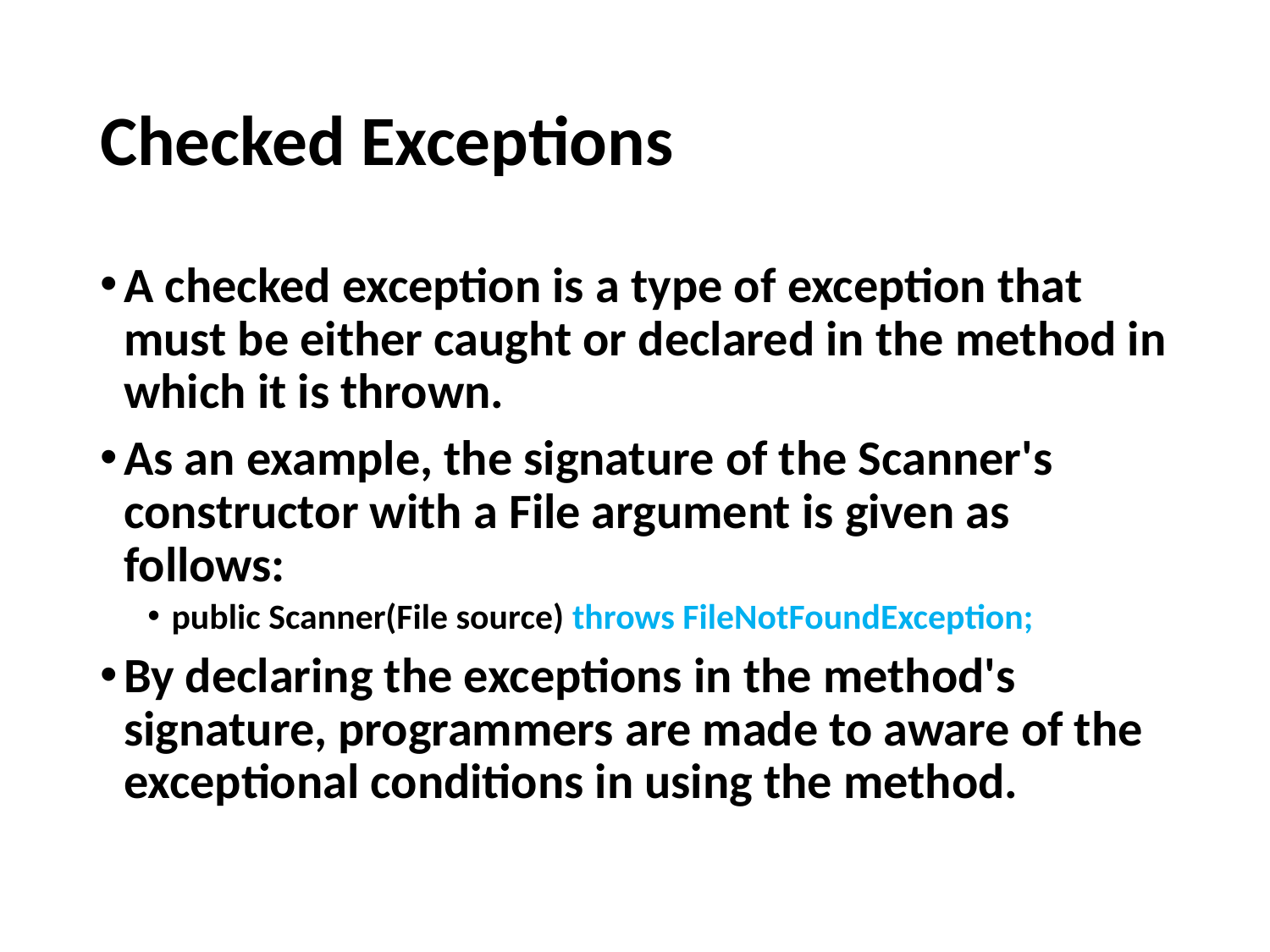

# Checked Exceptions
A checked exception is a type of exception that must be either caught or declared in the method in which it is thrown.
As an example, the signature of the Scanner's constructor with a File argument is given as follows:
public Scanner(File source) throws FileNotFoundException;
By declaring the exceptions in the method's signature, programmers are made to aware of the exceptional conditions in using the method.